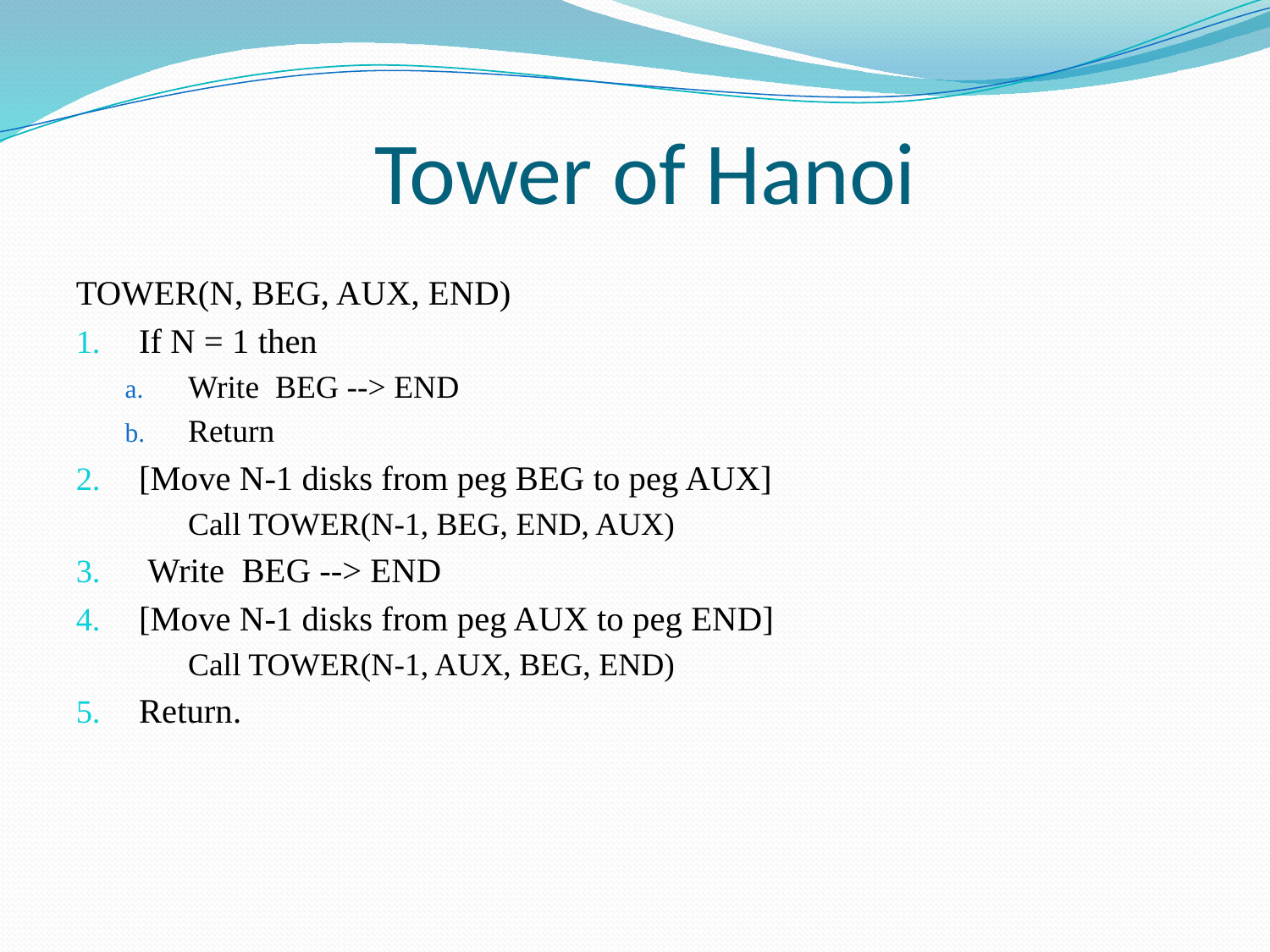

# Tower of Hanoi
TOWER(N, BEG, AUX, END)
If N = 1 then
Write  BEG --> END
Return
[Move N-1 disks from peg BEG to peg AUX]
	Call TOWER(N-1, BEG, END, AUX)
 Write  BEG --> END
[Move N-1 disks from peg AUX to peg END]
	Call TOWER(N-1, AUX, BEG, END)
Return.